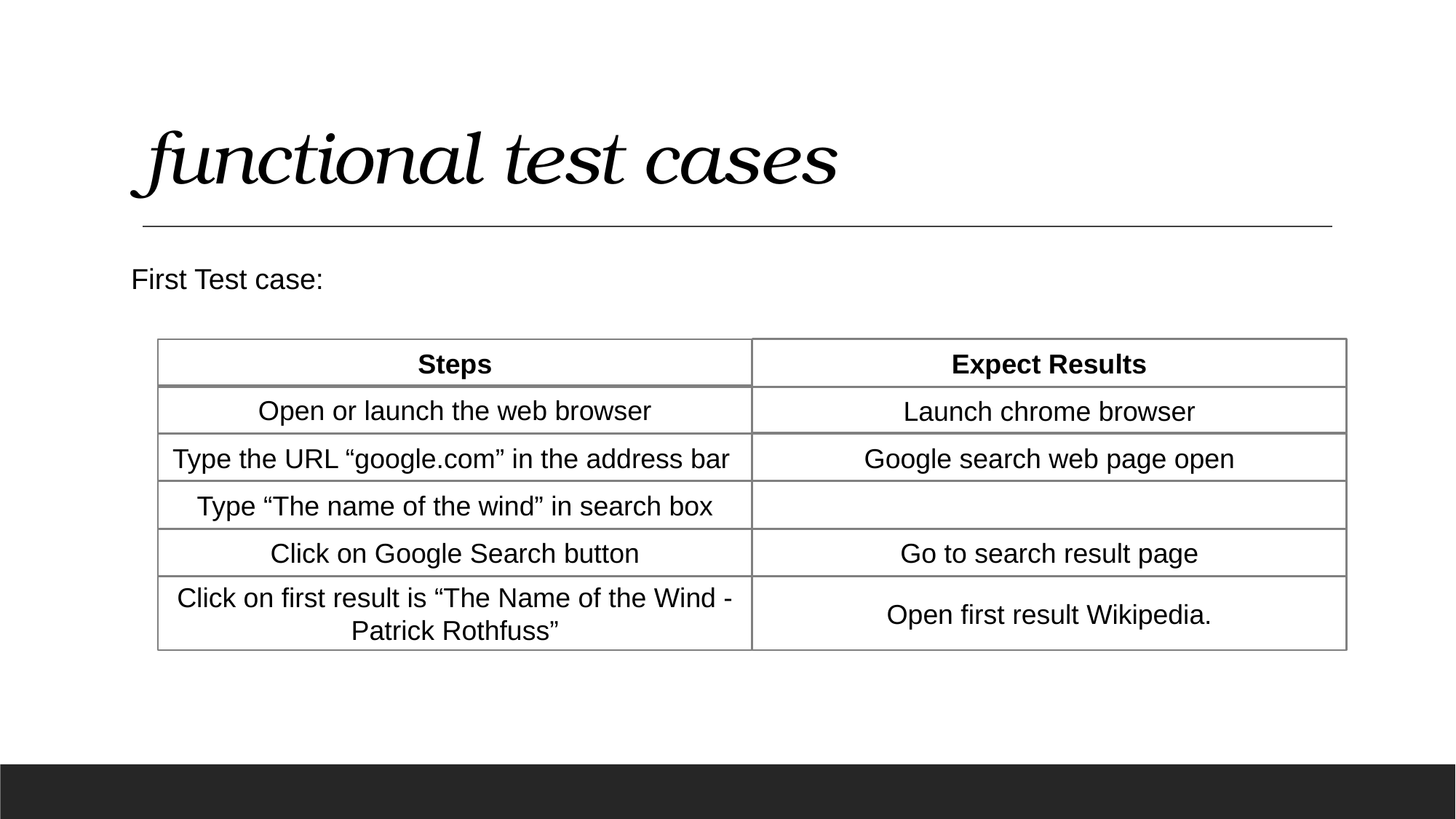

# functional test cases
First Test case:

Expect Results
Steps
Open or launch the web browser
Launch chrome browser
Type the URL “google.com” in the address bar
Google search web page open
Type “The name of the wind” in search box

Click on Google Search button
Go to search result page
Click on first result is “The Name of the Wind - Patrick Rothfuss”
Open first result Wikipedia.